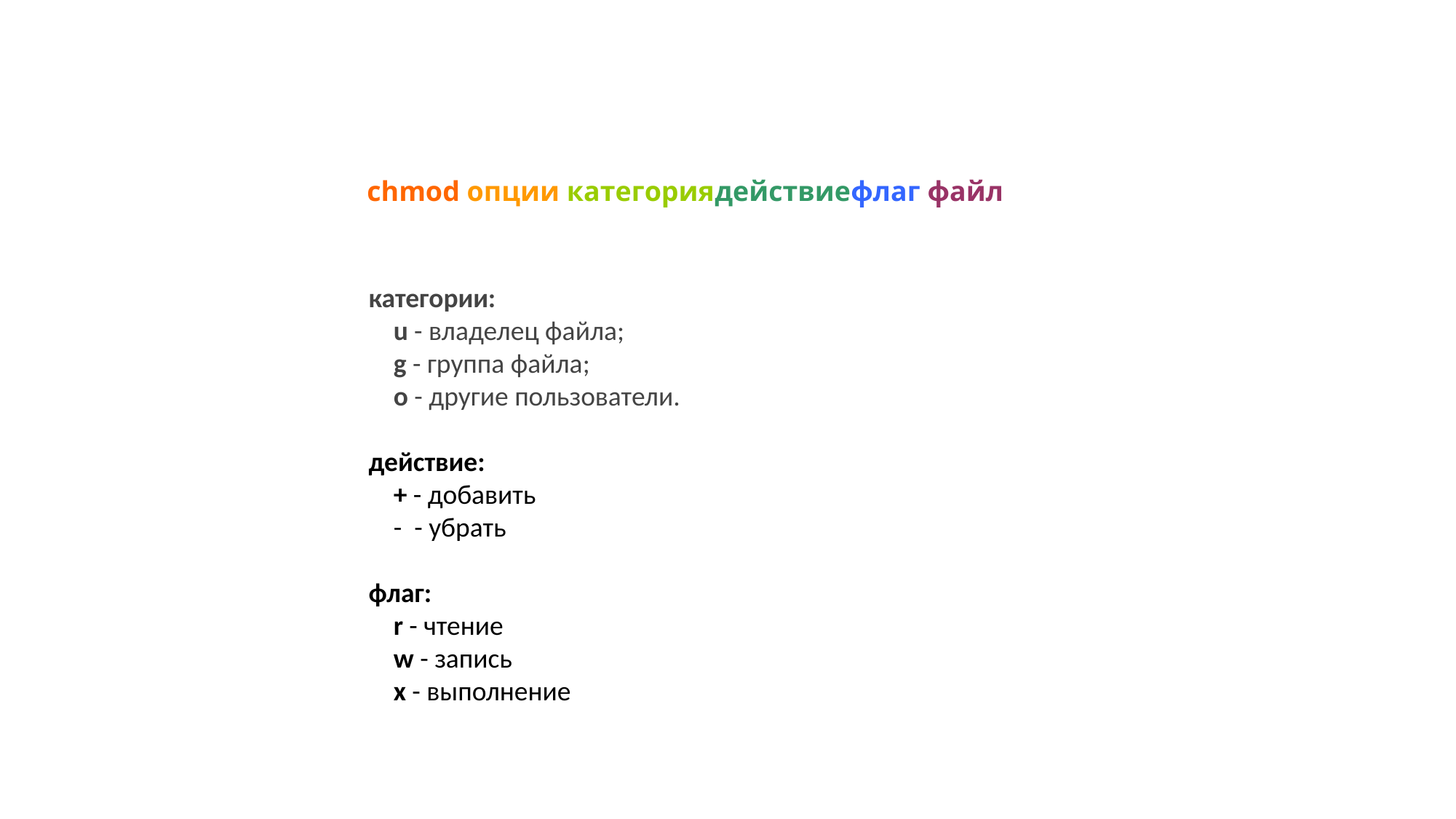

chmod опции категориядействиефлаг файл
категории:
    u - владелец файла;
    g - группа файла;
    o - другие пользователи.

действие:
    + - добавить
    -  - убрать

флаг:
    r - чтение
    w - запись
    x - выполнение
|  |  |
| --- | --- |
|  |  |